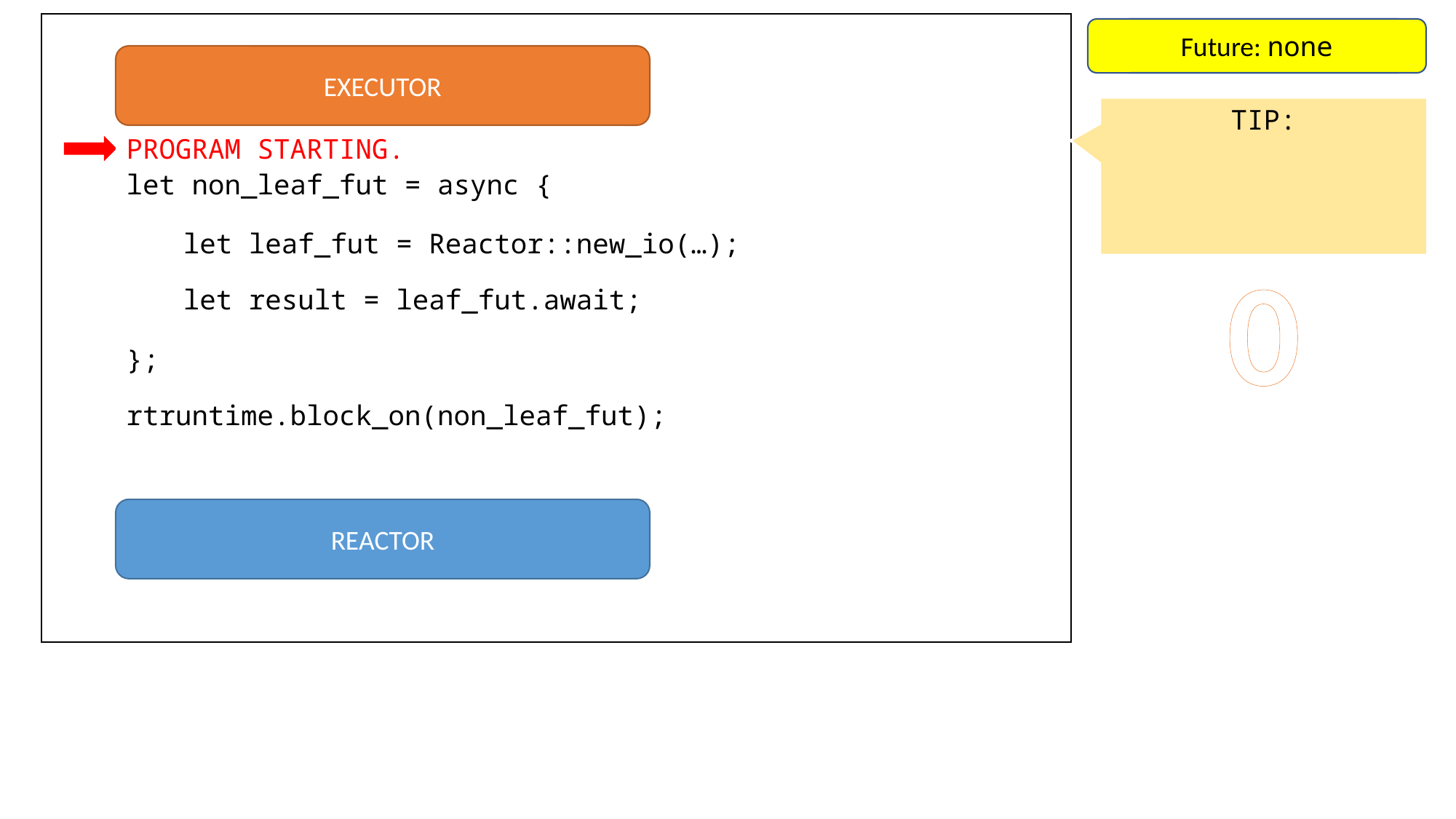

Future: none
Future: none
EXECUTOR
TIP:

PROGRAM STARTING.

let non_leaf_fut = async {
let leaf_fut = Reactor::new_io(…);
0
let result = leaf_fut.await;
};
rtruntime.block_on(non_leaf_fut);
REACTOR